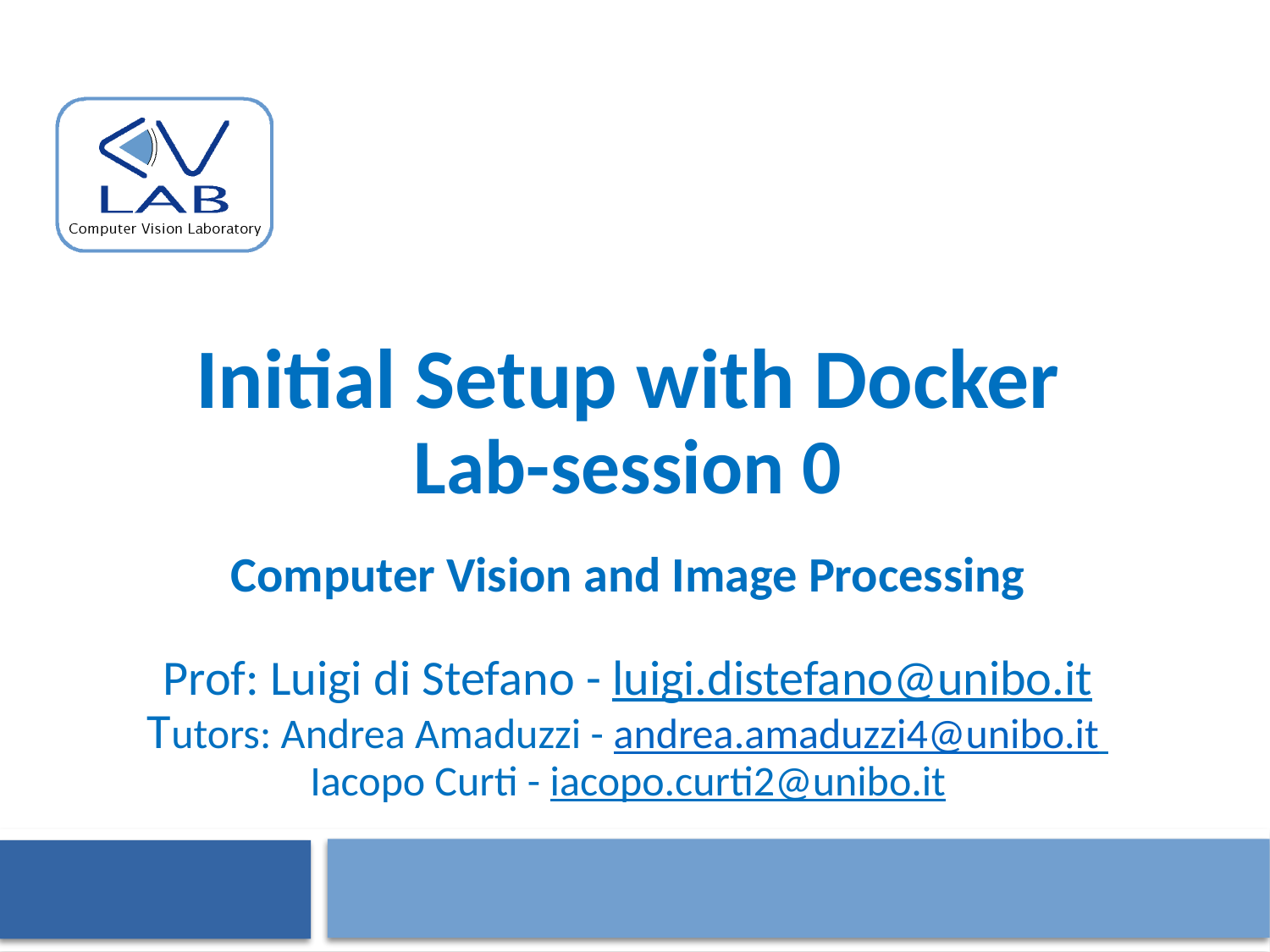

# Initial Setup with Docker Lab-session 0
Computer Vision and Image Processing
Prof: Luigi di Stefano - luigi.distefano@unibo.it
Tutors: Andrea Amaduzzi - andrea.amaduzzi4@unibo.it
Iacopo Curti - iacopo.curti2@unibo.it